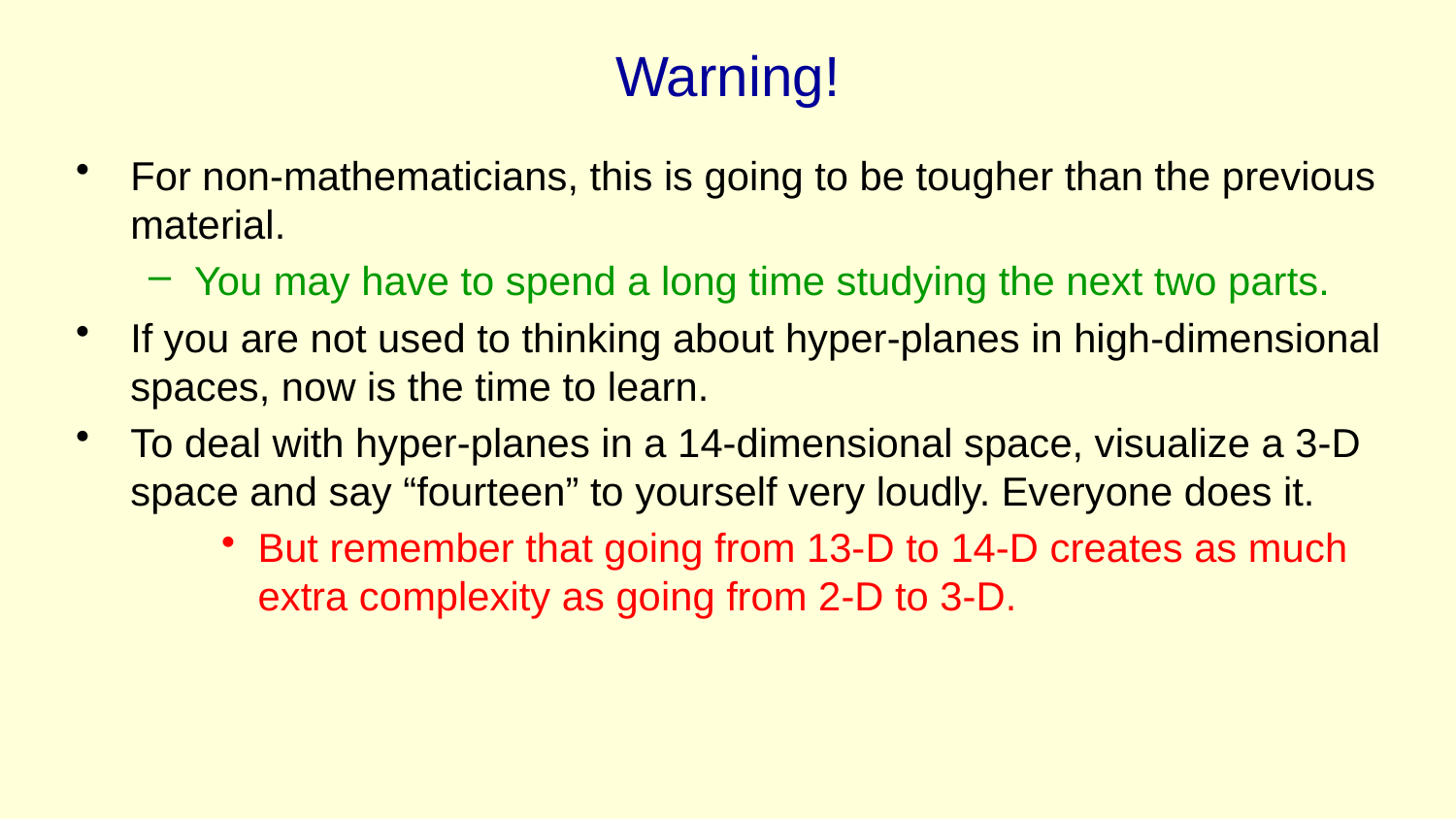

# Warning!
For non-mathematicians, this is going to be tougher than the previous material.
You may have to spend a long time studying the next two parts.
If you are not used to thinking about hyper-planes in high-dimensional spaces, now is the time to learn.
To deal with hyper-planes in a 14-dimensional space, visualize a 3-D space and say “fourteen” to yourself very loudly. Everyone does it.
But remember that going from 13-D to 14-D creates as much extra complexity as going from 2-D to 3-D.